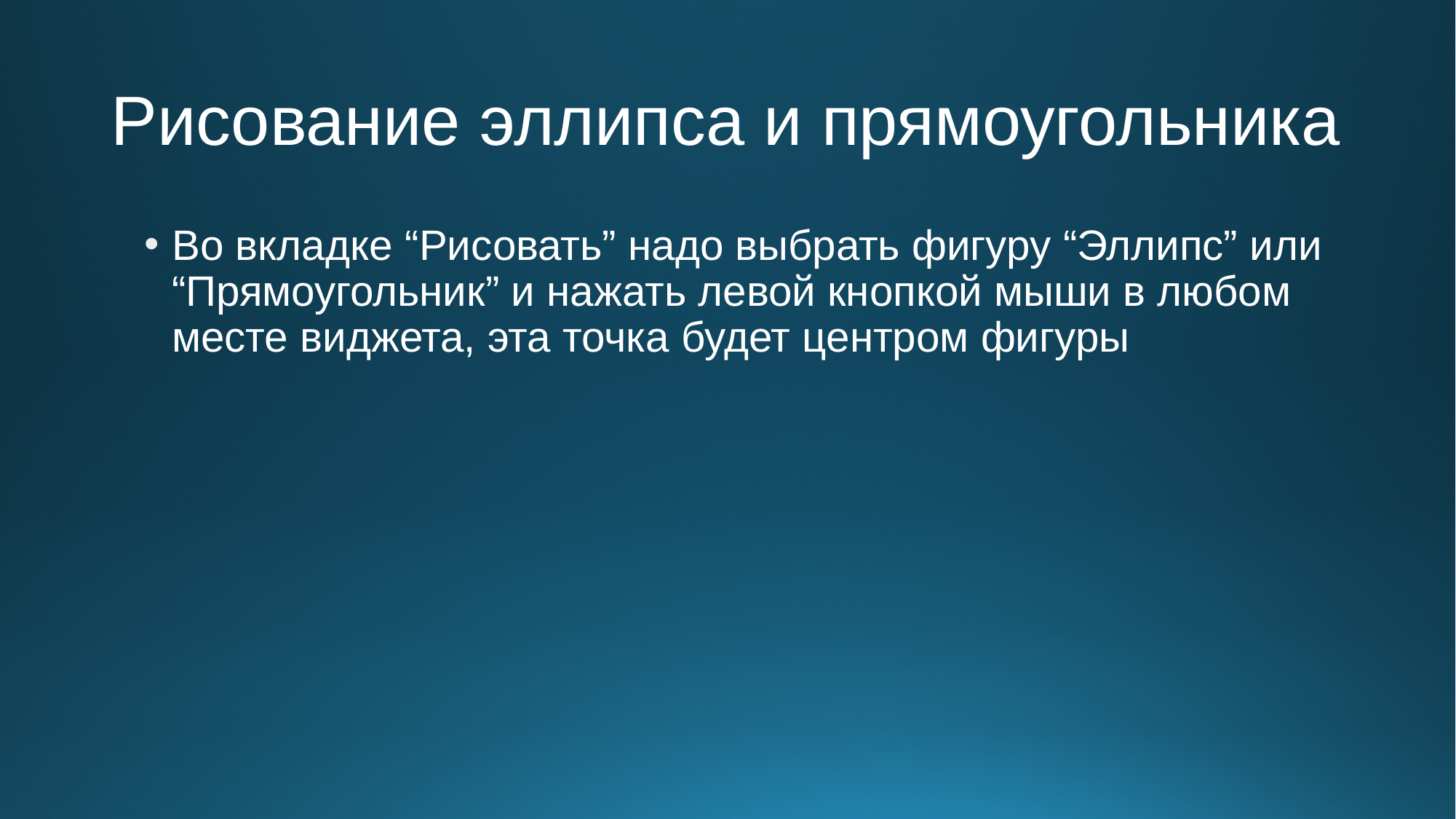

# Рисование эллипса и прямоугольника
Во вкладке “Рисовать” надо выбрать фигуру “Эллипс” или “Прямоугольник” и нажать левой кнопкой мыши в любом месте виджета, эта точка будет центром фигуры